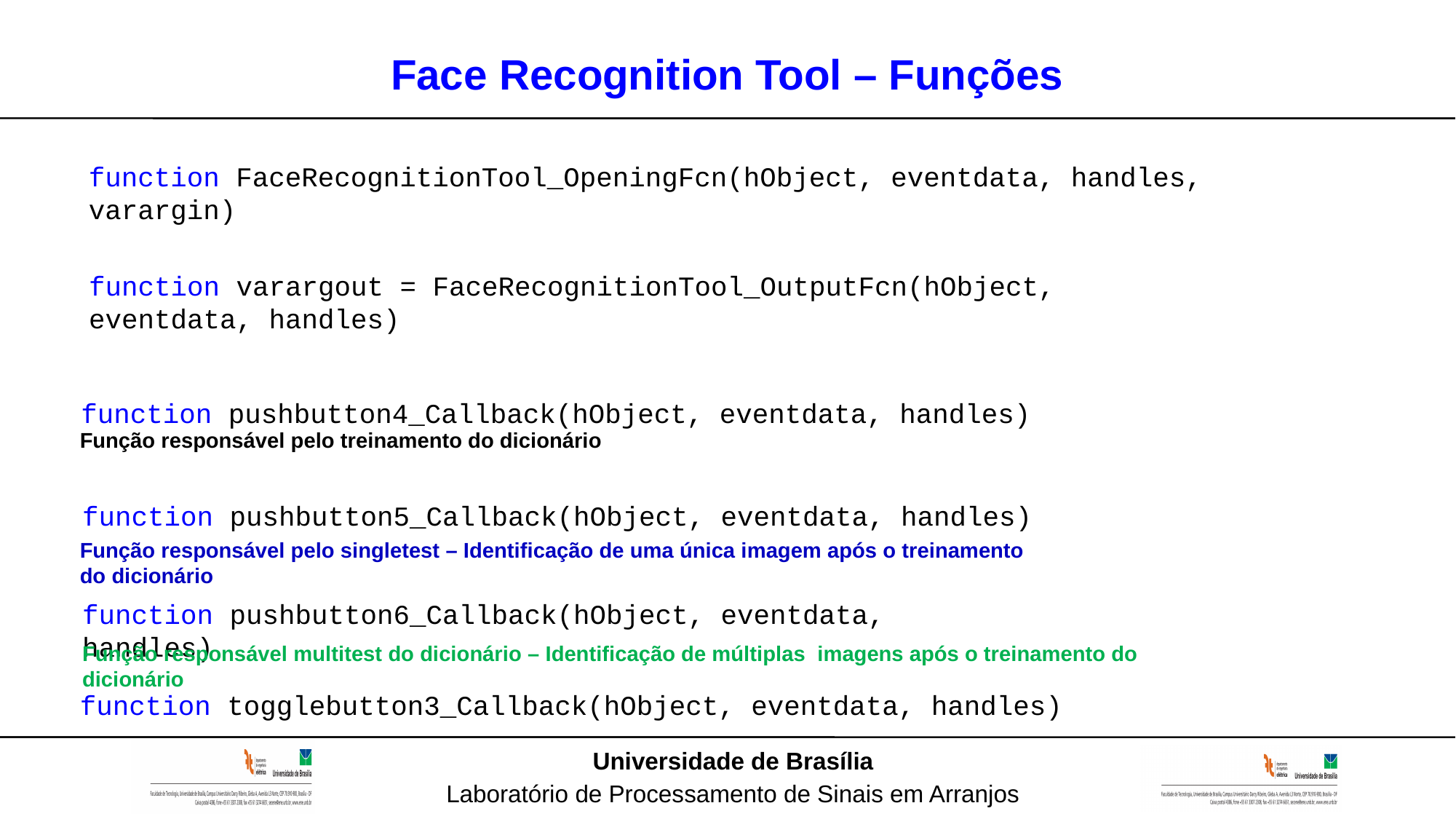

# Face Recognition Tool – Funções
function FaceRecognitionTool_OpeningFcn(hObject, eventdata, handles, varargin)
function varargout = FaceRecognitionTool_OutputFcn(hObject, eventdata, handles)
function pushbutton4_Callback(hObject, eventdata, handles)
Função responsável pelo treinamento do dicionário
function pushbutton5_Callback(hObject, eventdata, handles)
Função responsável pelo singletest – Identificação de uma única imagem após o treinamento do dicionário
function pushbutton6_Callback(hObject, eventdata, handles)
Função responsável multitest do dicionário – Identificação de múltiplas  imagens após o treinamento do dicionário
function togglebutton3_Callback(hObject, eventdata, handles)